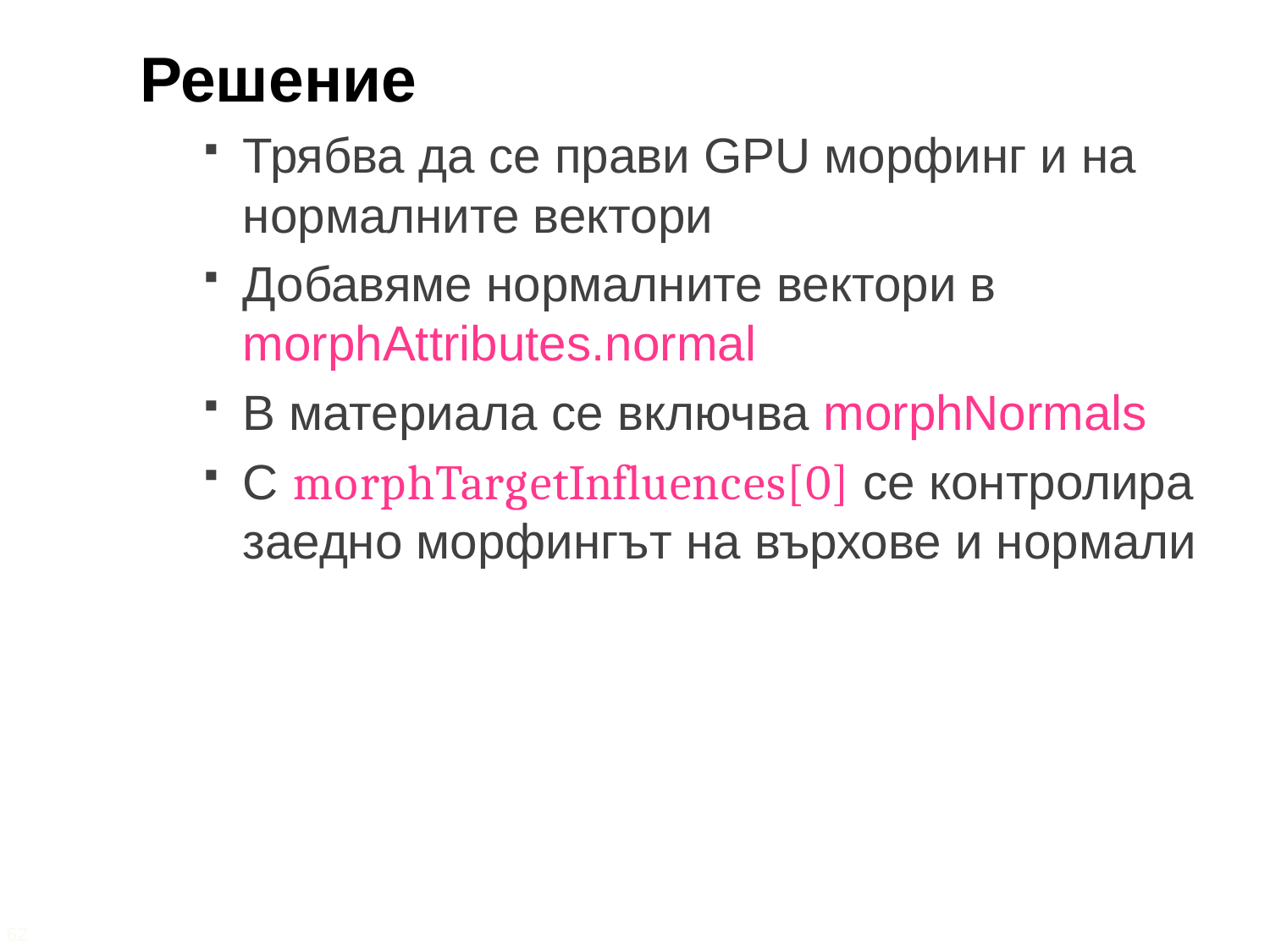

Решение
Трябва да се прави GPU морфинг и на нормалните вектори
Добавяме нормалните вектори в morphAttributes.normal
В материала се включва morphNormals
С morphTargetInfluences[0] се контролира заедно морфингът на върхове и нормали